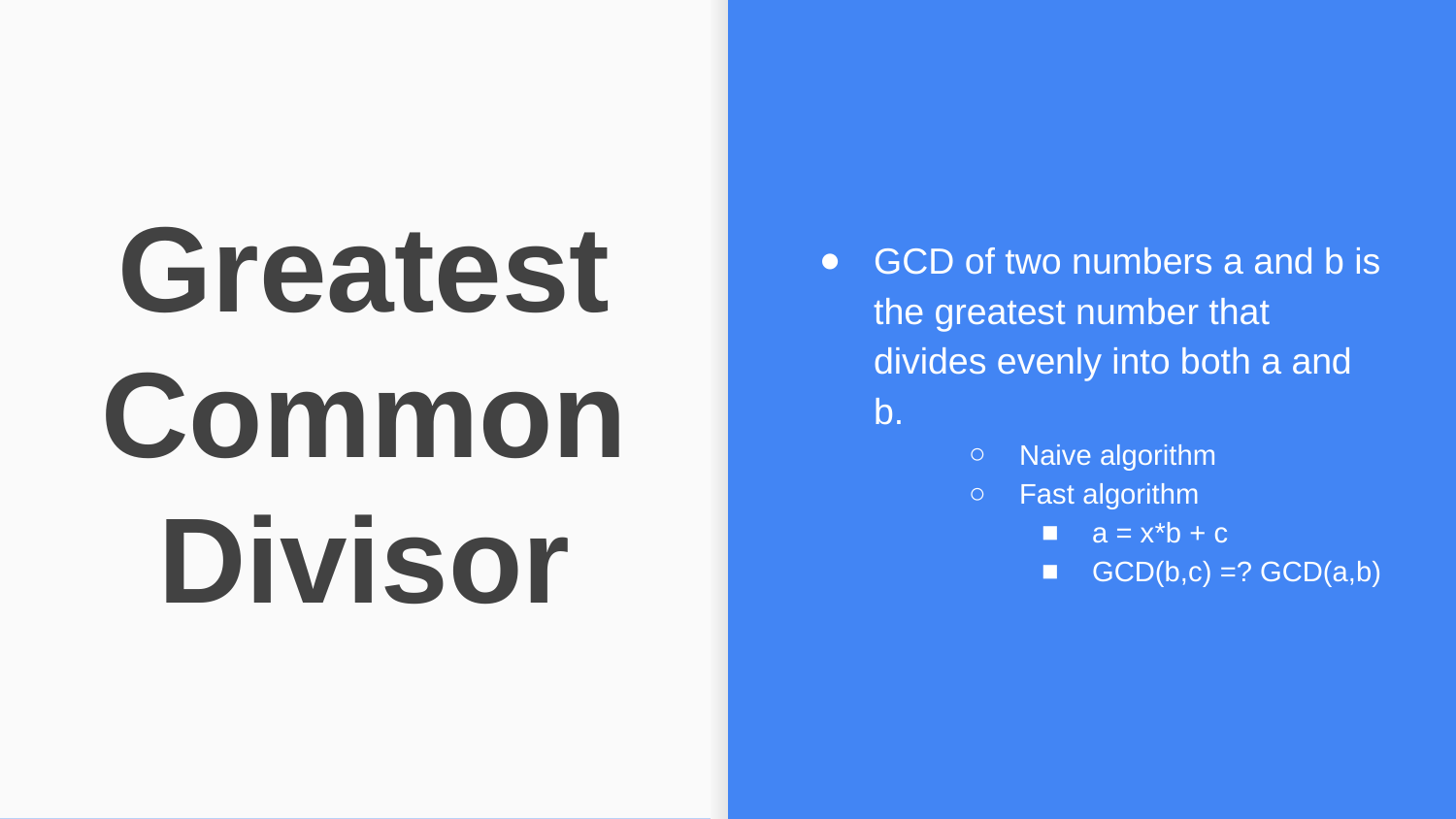

GCD of two numbers a and b is the greatest number that divides evenly into both a and b.
Naive algorithm
Fast algorithm
a = x*b + c
GCD(b,c) =? GCD(a,b)
# Greatest Common Divisor